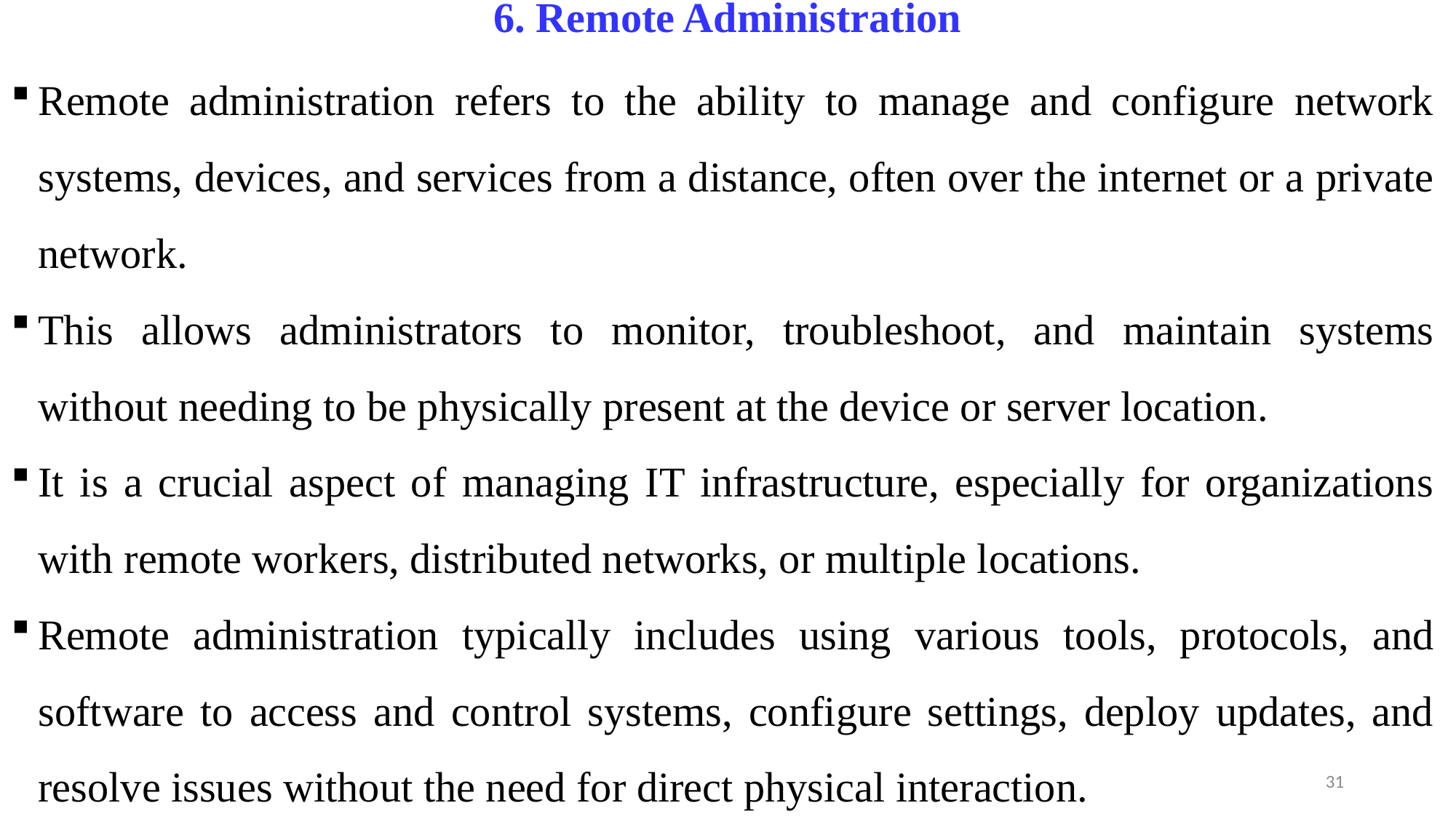

# 6. Remote Administration
Remote administration refers to the ability to manage and configure network systems, devices, and services from a distance, often over the internet or a private network.
This allows administrators to monitor, troubleshoot, and maintain systems without needing to be physically present at the device or server location.
It is a crucial aspect of managing IT infrastructure, especially for organizations with remote workers, distributed networks, or multiple locations.
Remote administration typically includes using various tools, protocols, and software to access and control systems, configure settings, deploy updates, and resolve issues without the need for direct physical interaction.

31